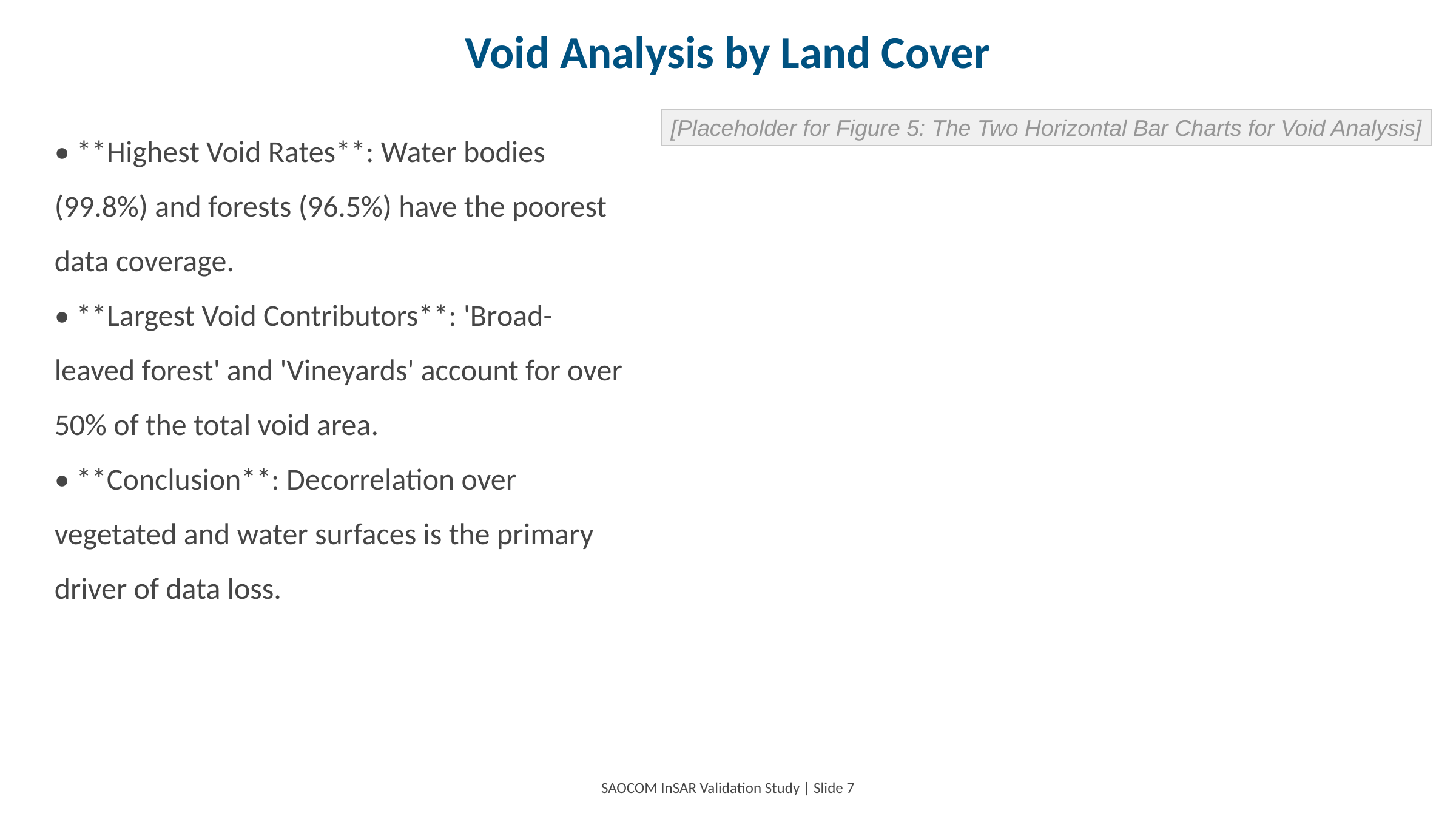

Void Analysis by Land Cover
#
• **Highest Void Rates**: Water bodies (99.8%) and forests (96.5%) have the poorest data coverage.
• **Largest Void Contributors**: 'Broad-leaved forest' and 'Vineyards' account for over 50% of the total void area.
• **Conclusion**: Decorrelation over vegetated and water surfaces is the primary driver of data loss.
[Placeholder for Figure 5: The Two Horizontal Bar Charts for Void Analysis]
SAOCOM InSAR Validation Study | Slide 7